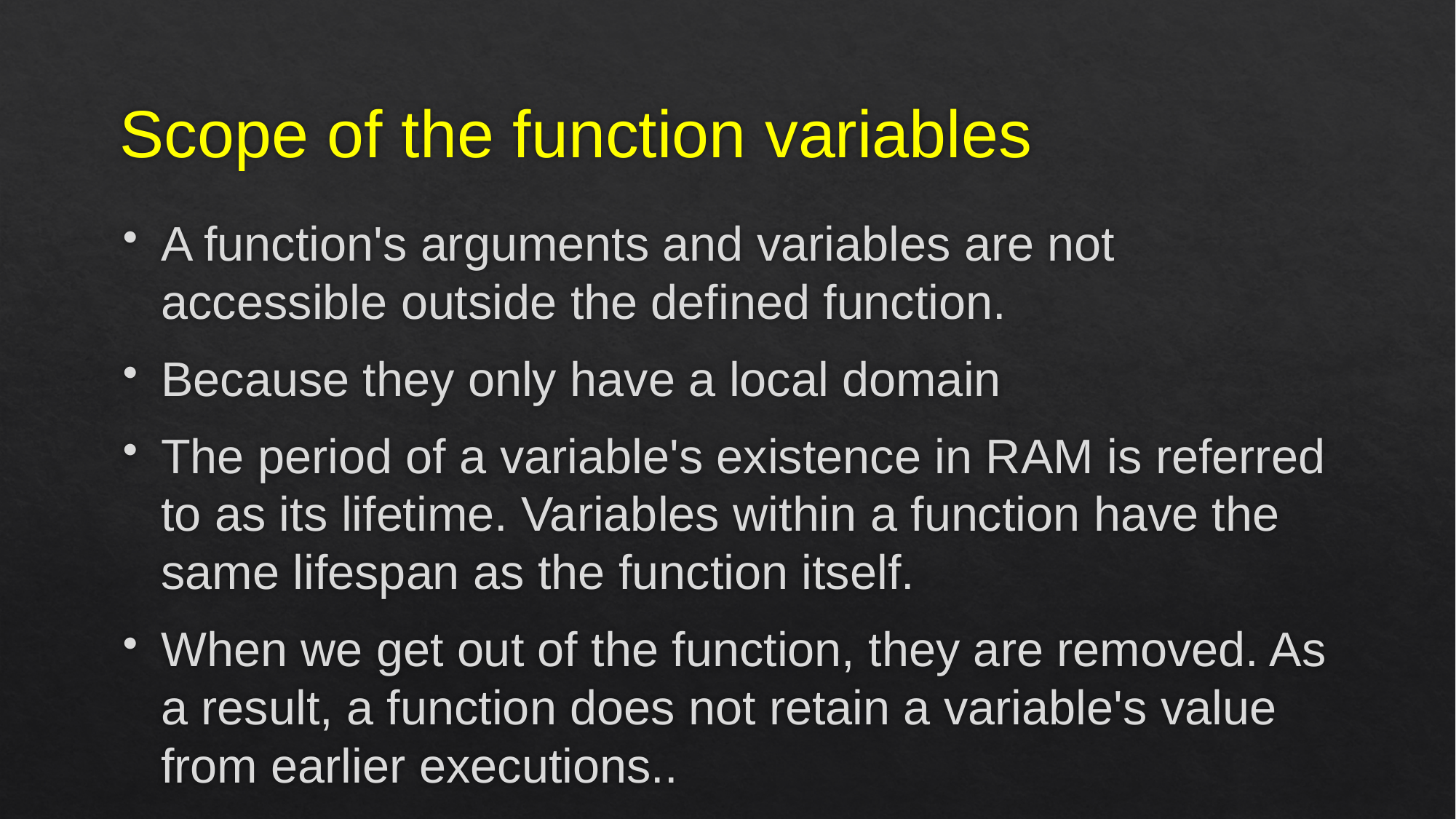

# Scope of the function variables
A function's arguments and variables are not accessible outside the defined function.
Because they only have a local domain
The period of a variable's existence in RAM is referred to as its lifetime. Variables within a function have the same lifespan as the function itself.
When we get out of the function, they are removed. As a result, a function does not retain a variable's value from earlier executions..